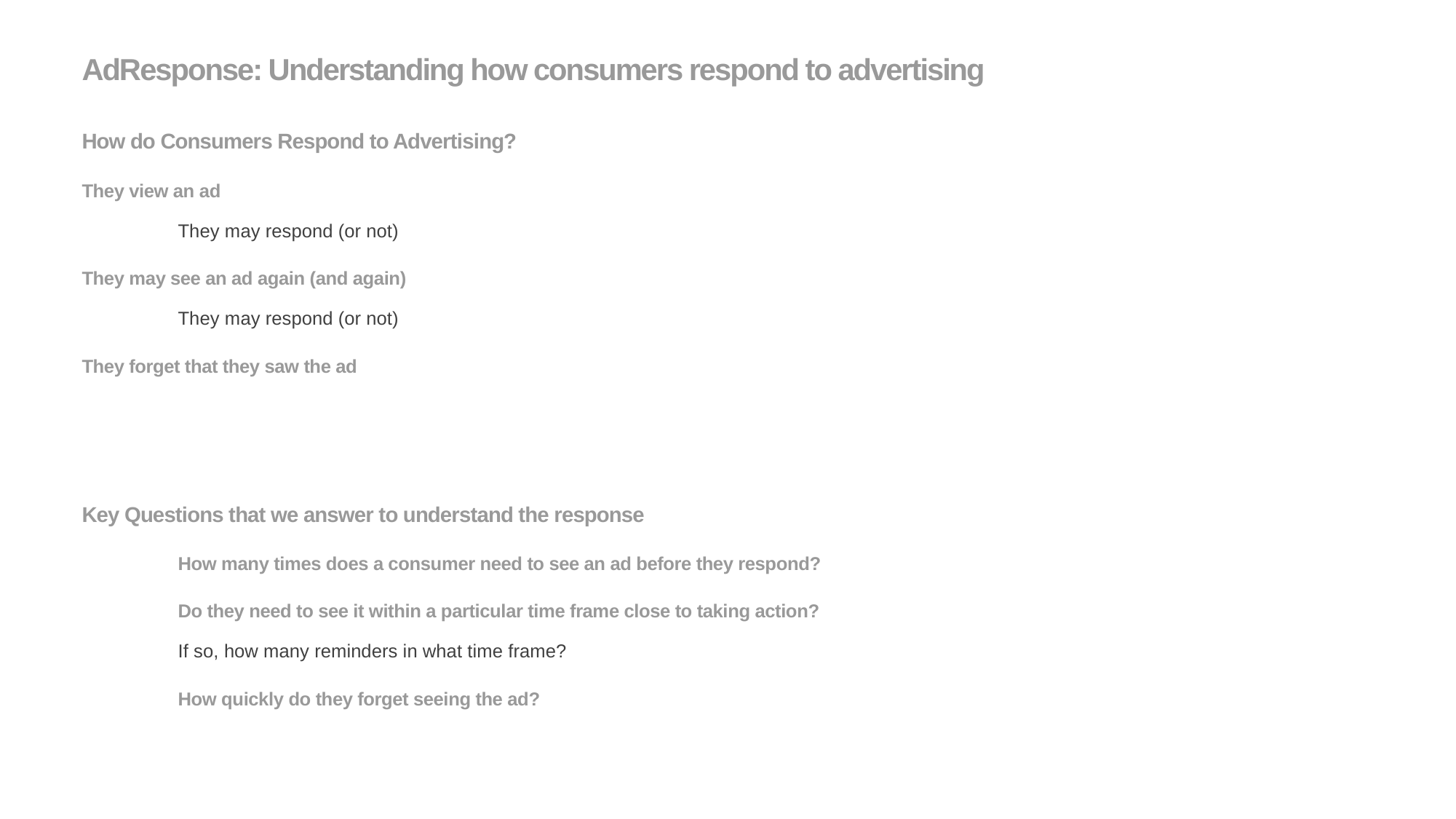

# AdResponse: Understanding how consumers respond to advertising
How do Consumers Respond to Advertising?
They view an ad
	They may respond (or not)
They may see an ad again (and again)
	They may respond (or not)
They forget that they saw the ad
Key Questions that we answer to understand the response
	How many times does a consumer need to see an ad before they respond?
	Do they need to see it within a particular time frame close to taking action?
		If so, how many reminders in what time frame?
	How quickly do they forget seeing the ad?